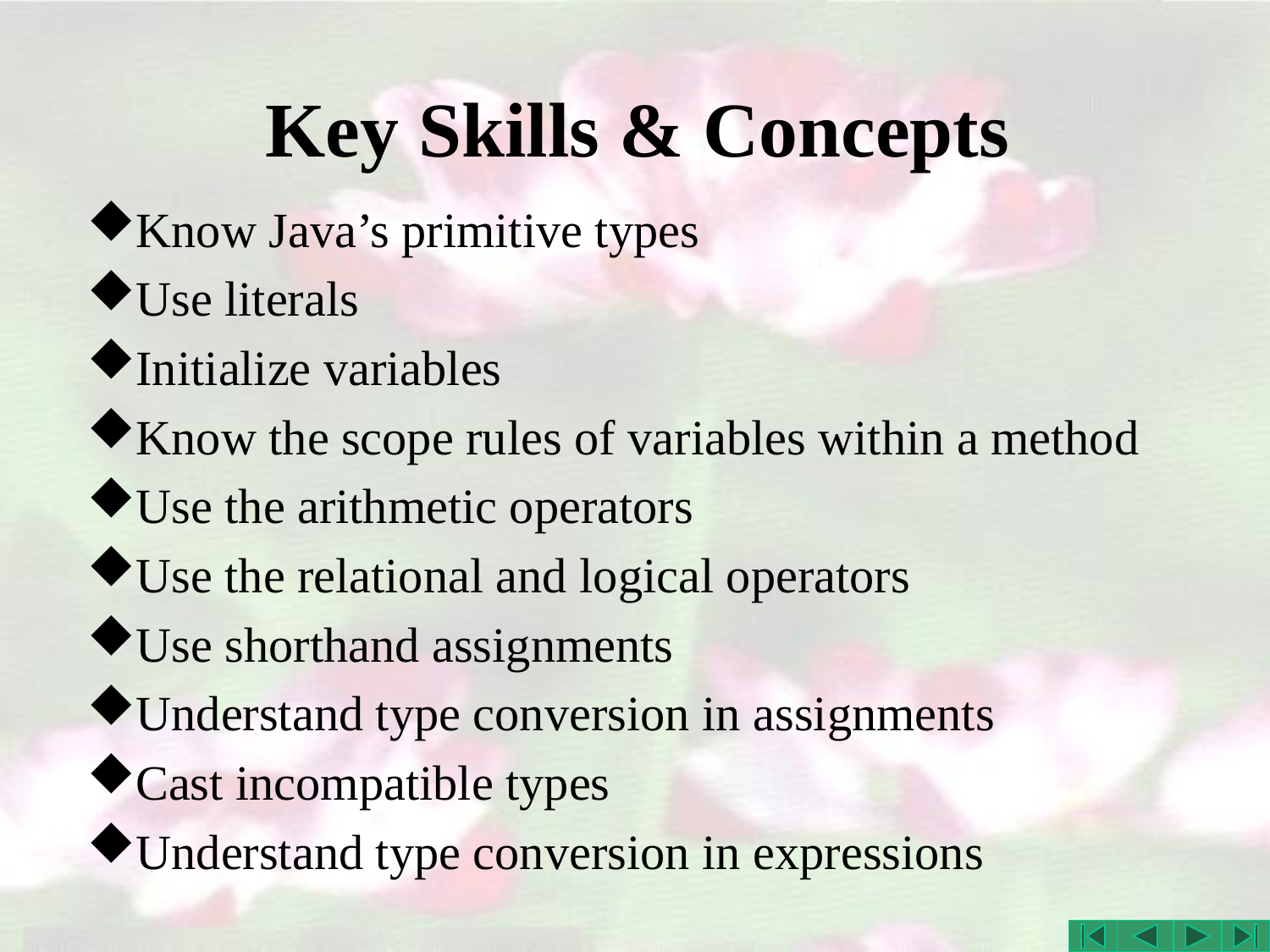

# Key Skills & Concepts
Know Java’s primitive types
Use literals
Initialize variables
Know the scope rules of variables within a method
Use the arithmetic operators
Use the relational and logical operators
Use shorthand assignments
Understand type conversion in assignments
Cast incompatible types
Understand type conversion in expressions